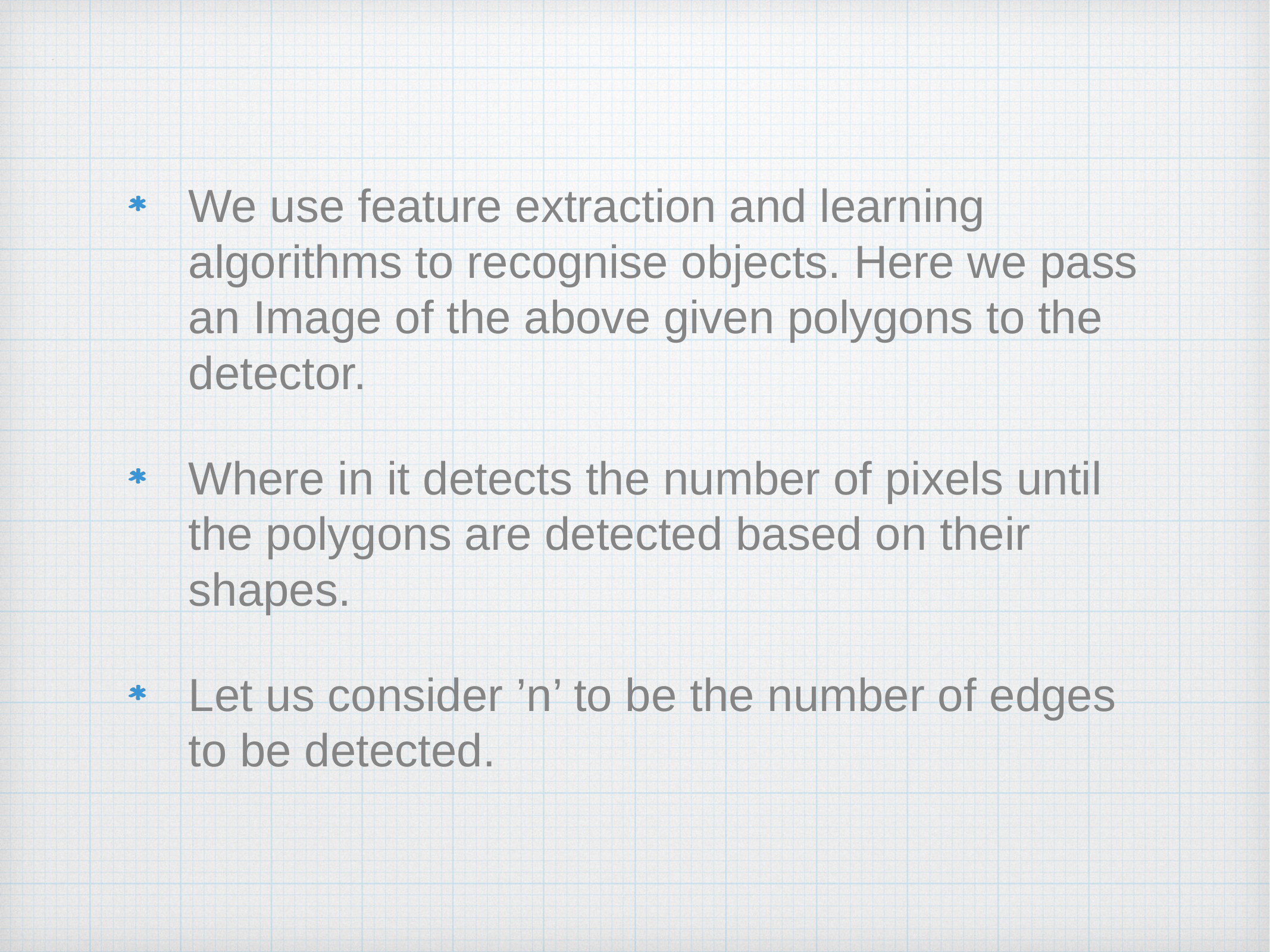

We use feature extraction and learning algorithms to recognise objects. Here we pass an Image of the above given polygons to the detector.
Where in it detects the number of pixels until the polygons are detected based on their shapes.
Let us consider ’n’ to be the number of edges to be detected.